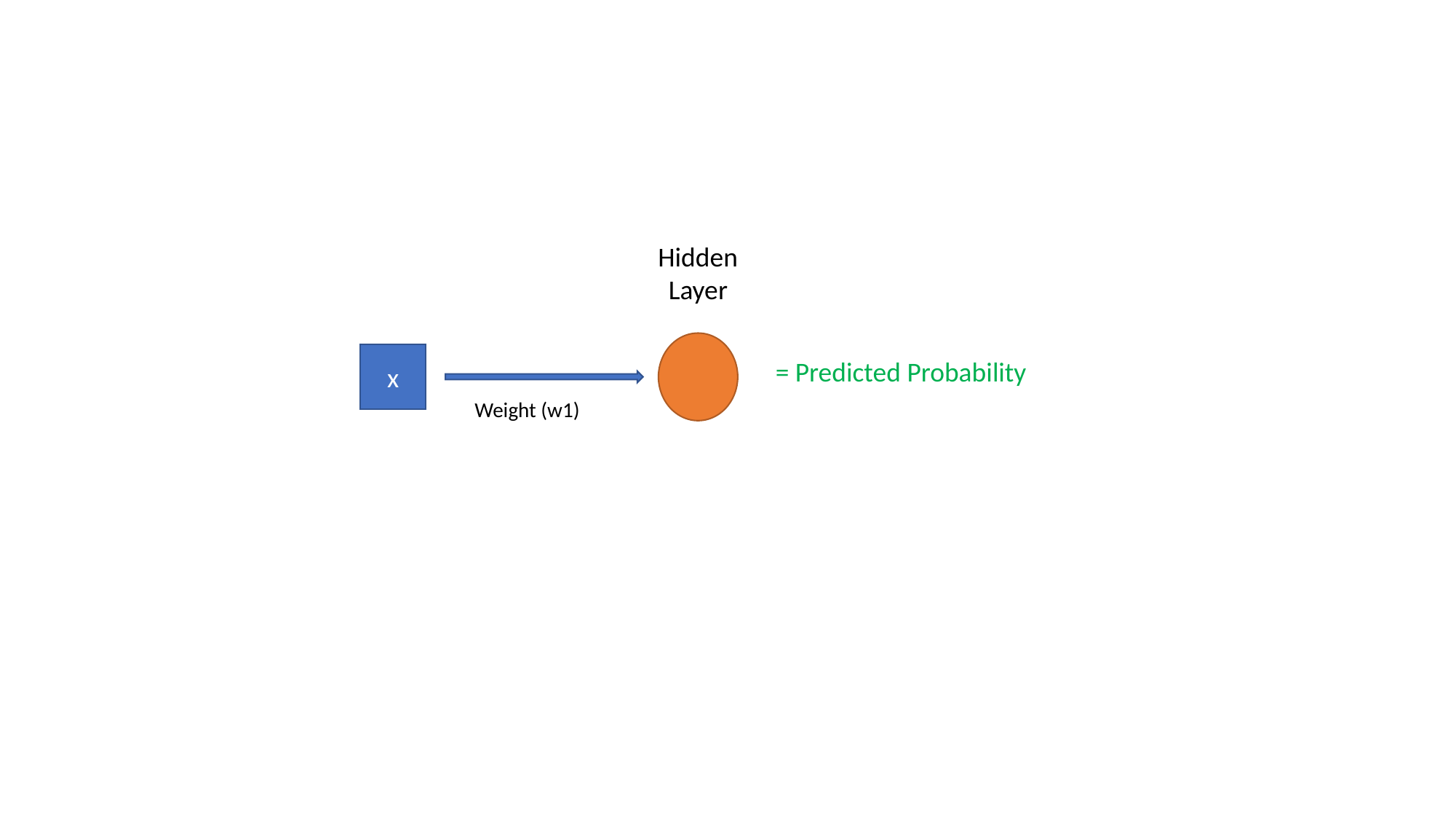

Hidden Layer

x
= Predicted Probability

Weight (w1)